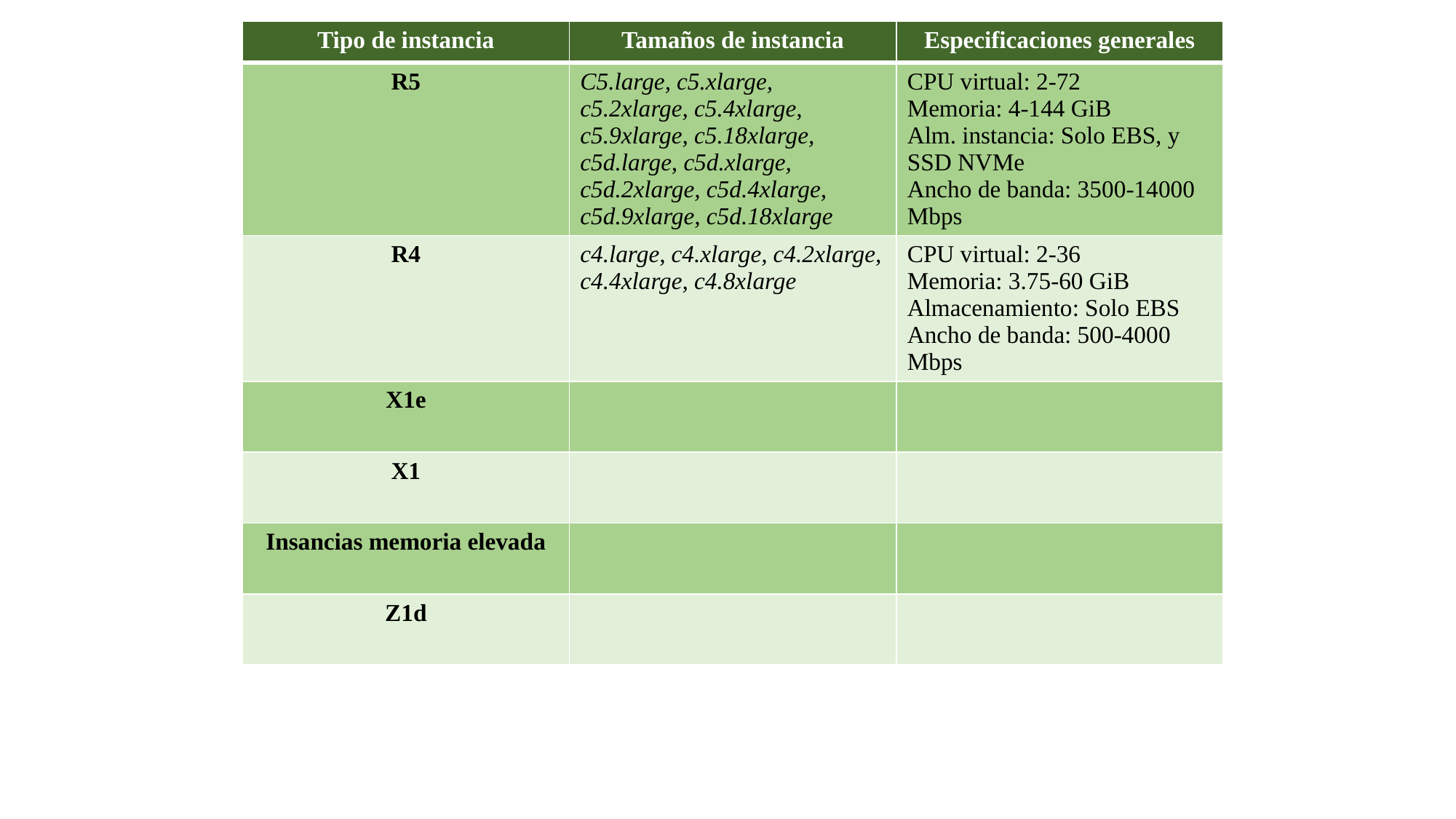

| Tipo de instancia | Tamaños de instancia | Especificaciones generales |
| --- | --- | --- |
| R5 | C5.large, c5.xlarge, c5.2xlarge, c5.4xlarge, c5.9xlarge, c5.18xlarge, c5d.large, c5d.xlarge, c5d.2xlarge, c5d.4xlarge, c5d.9xlarge, c5d.18xlarge | CPU virtual: 2-72 Memoria: 4-144 GiB Alm. instancia: Solo EBS, y SSD NVMe Ancho de banda: 3500-14000 Mbps |
| R4 | c4.large, c4.xlarge, c4.2xlarge, c4.4xlarge, c4.8xlarge | CPU virtual: 2-36 Memoria: 3.75-60 GiB Almacenamiento: Solo EBS Ancho de banda: 500-4000 Mbps |
| X1e |  |  |
| X1 |  |  |
| Insancias memoria elevada |  |  |
| Z1d |  |  |